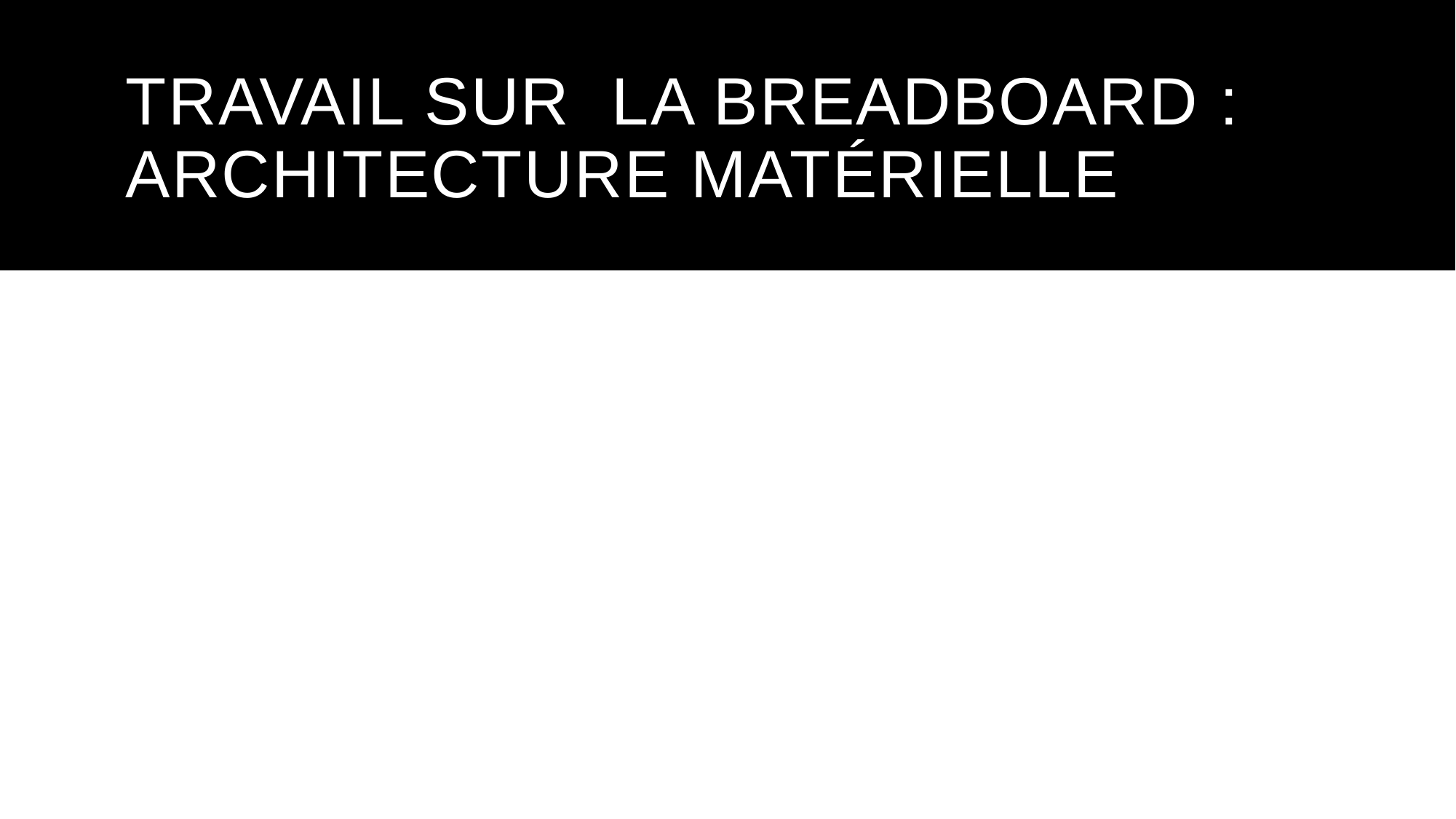

# Travail sur  la breadboard : architecture matérielle